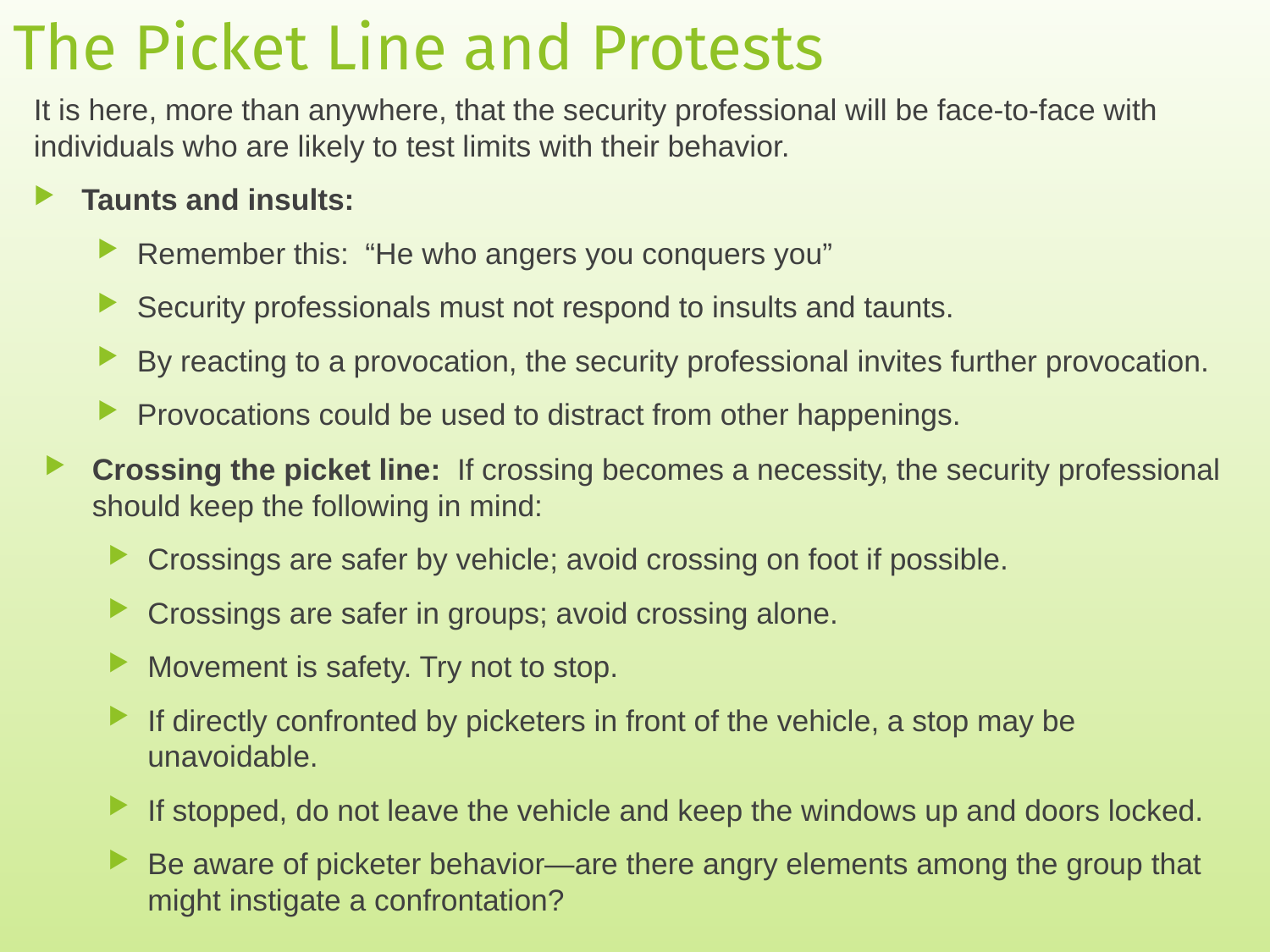

# The Picket Line and Protests
It is here, more than anywhere, that the security professional will be face-to-face with individuals who are likely to test limits with their behavior.
Taunts and insults:
Remember this:  “He who angers you conquers you”
Security professionals must not respond to insults and taunts.
By reacting to a provocation, the security professional invites further provocation.
Provocations could be used to distract from other happenings.
Crossing the picket line:  If crossing becomes a necessity, the security professional should keep the following in mind:
Crossings are safer by vehicle; avoid crossing on foot if possible.
Crossings are safer in groups; avoid crossing alone.
Movement is safety. Try not to stop.
If directly confronted by picketers in front of the vehicle, a stop may be unavoidable.
If stopped, do not leave the vehicle and keep the windows up and doors locked.
Be aware of picketer behavior—are there angry elements among the group that might instigate a confrontation?

9